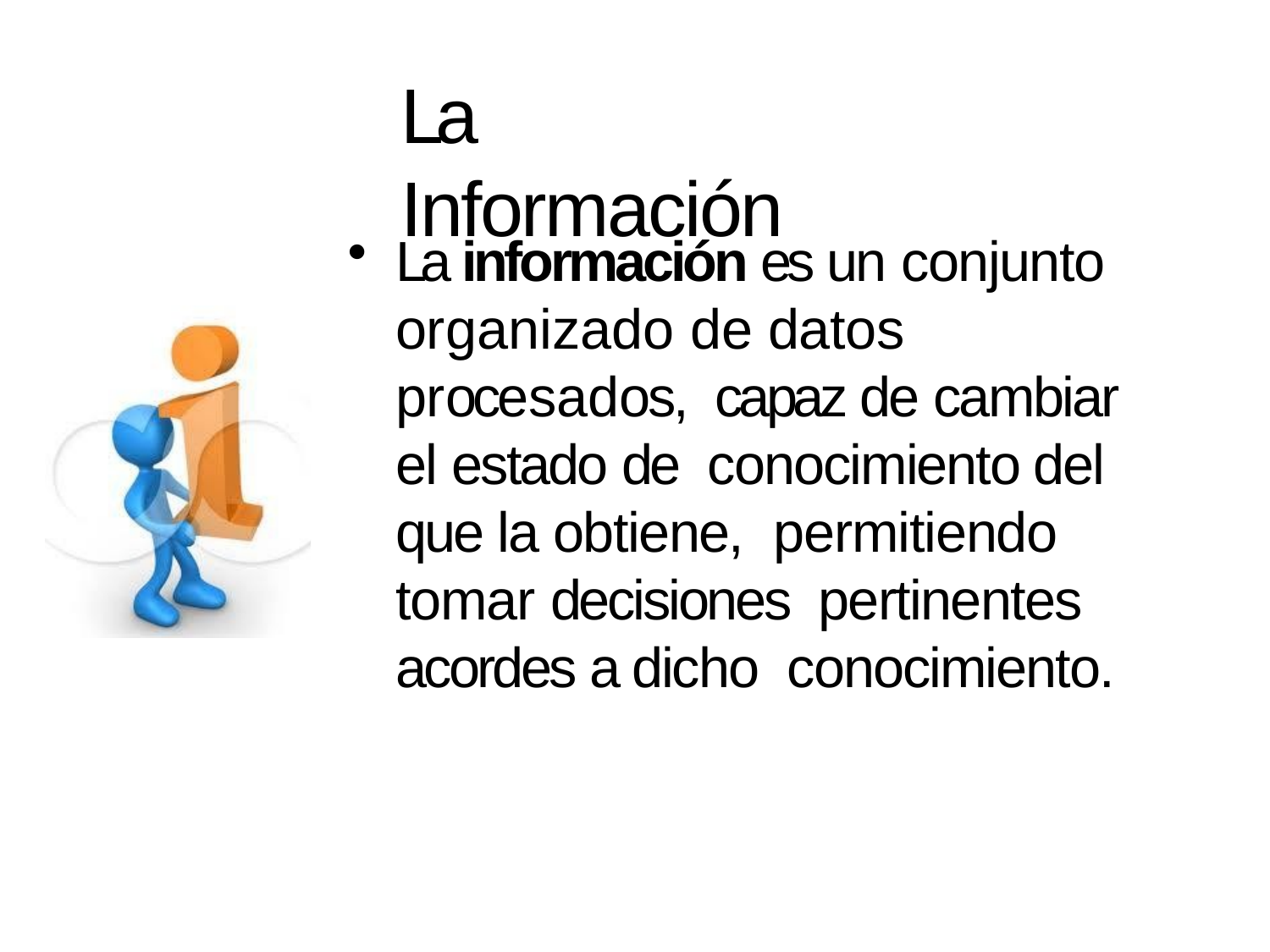

# La Información
La información es un conjunto  organizado de datos	procesados,  capaz de cambiar el estado de  conocimiento del que la obtiene,  permitiendo tomar decisiones  pertinentes acordes a dicho  conocimiento.